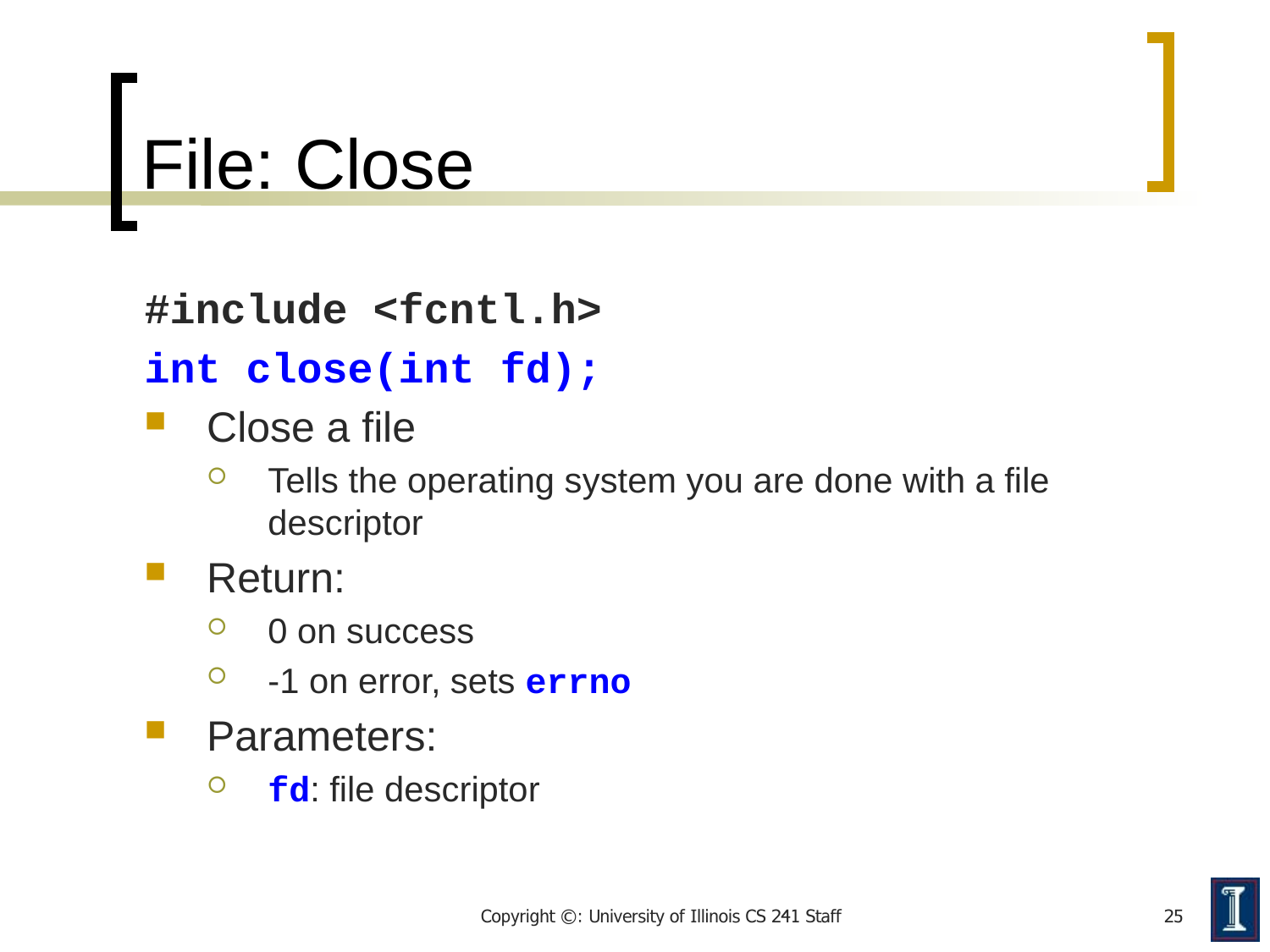

# File: Close
#include <fcntl.h>
int close(int fd);
Close a file
Tells the operating system you are done with a file descriptor
Return:
0 on success
-1 on error, sets errno
Parameters:
fd: file descriptor
Copyright ©: University of Illinois CS 241 Staff
25